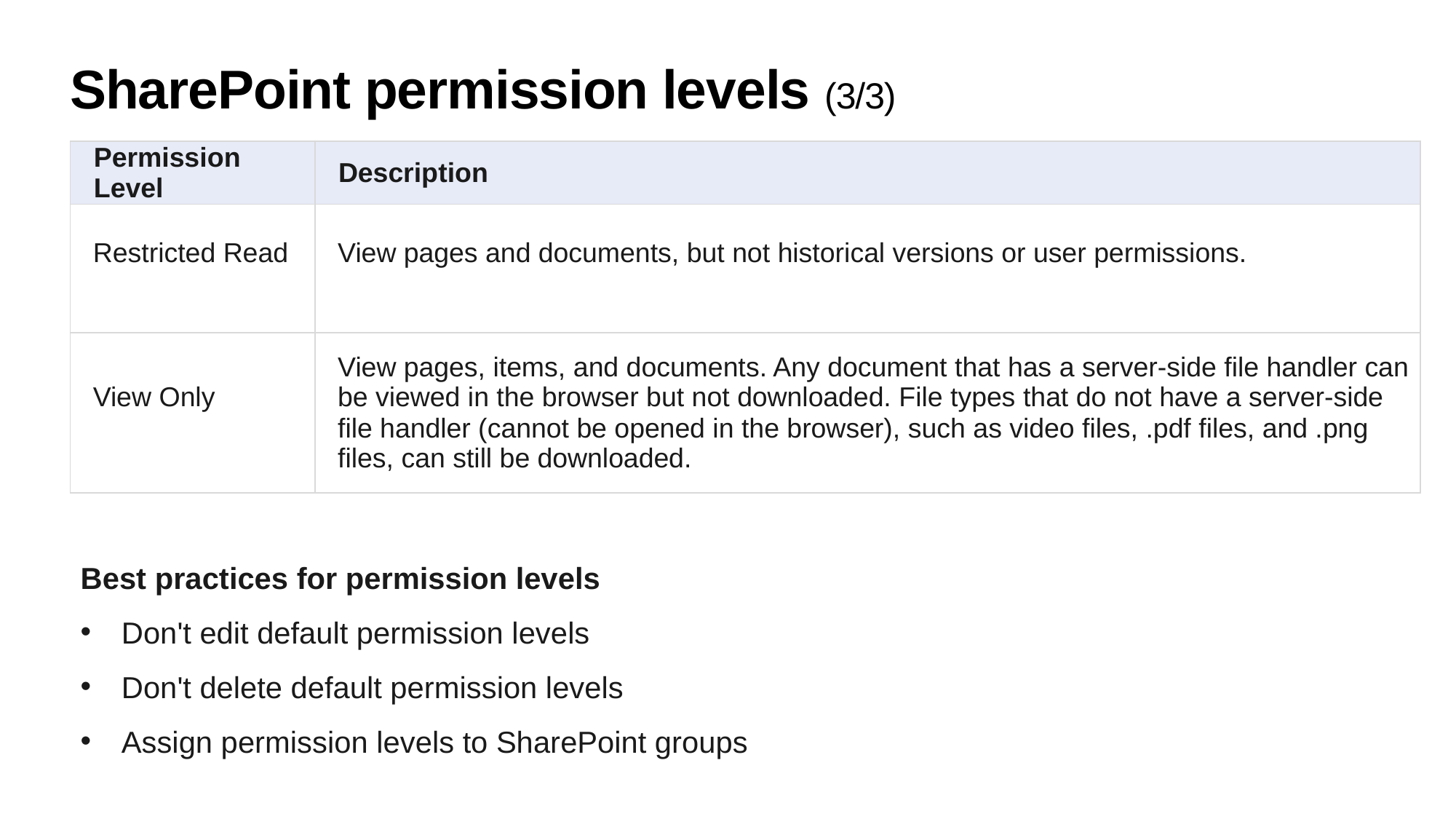

# SharePoint permission levels (3/3)
| Permission Level | Description |
| --- | --- |
| Restricted Read | View pages and documents, but not historical versions or user permissions. |
| View Only | View pages, items, and documents. Any document that has a server-side file handler can be viewed in the browser but not downloaded. File types that do not have a server-side file handler (cannot be opened in the browser), such as video files, .pdf files, and .png files, can still be downloaded. |
Best practices for permission levels
Don't edit default permission levels
Don't delete default permission levels
Assign permission levels to SharePoint groups